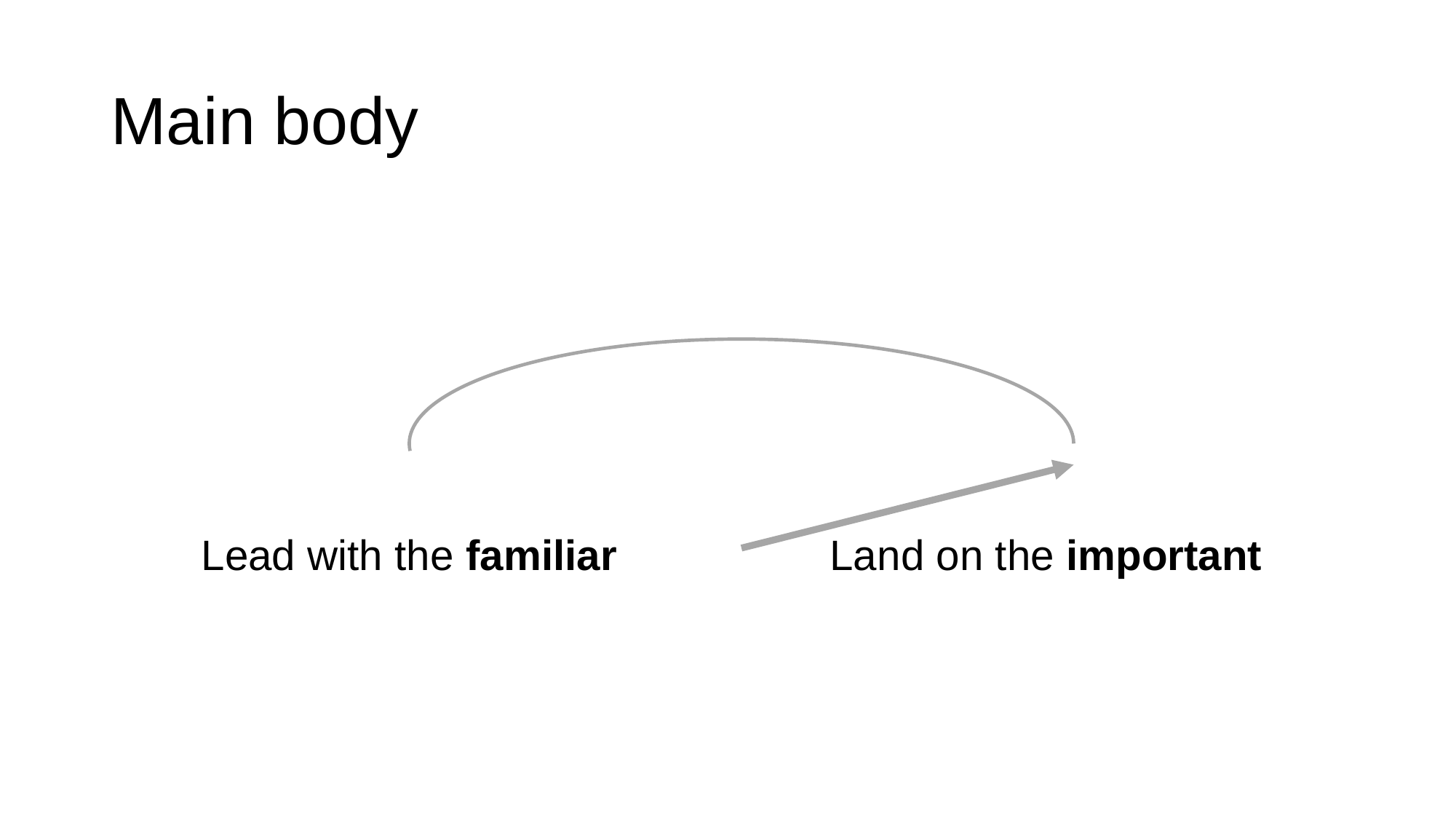

# Main body

Lead with the familiar

Land on the important